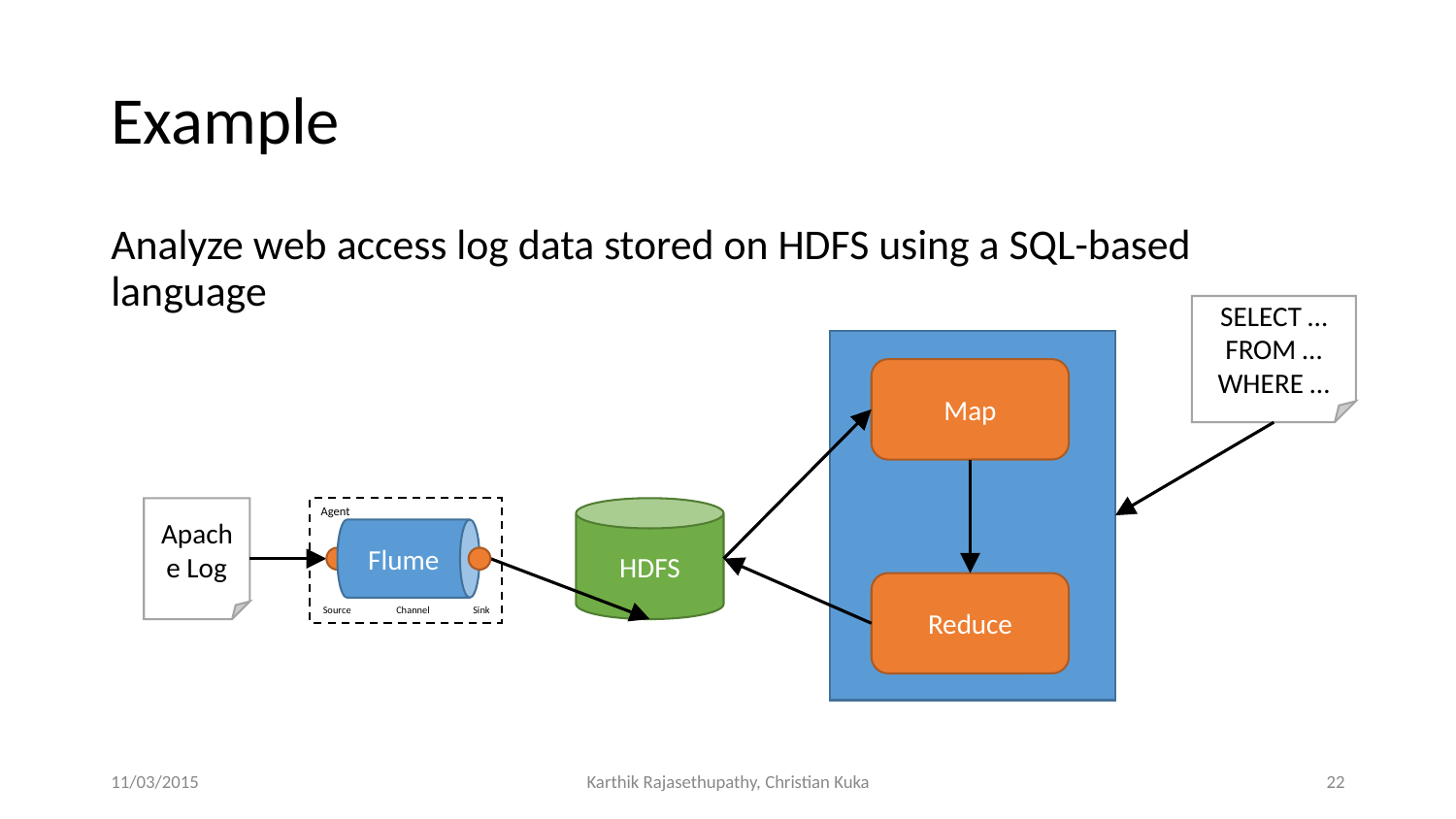

# Example
Analyze web access log data stored on HDFS using a SQL-based language
SELECT … FROM … WHERE …

Map

Apache Log
Agent
HDFS
Flume

Source
Channel
Sink
Reduce
11/03/2015
Karthik Rajasethupathy, Christian Kuka
22